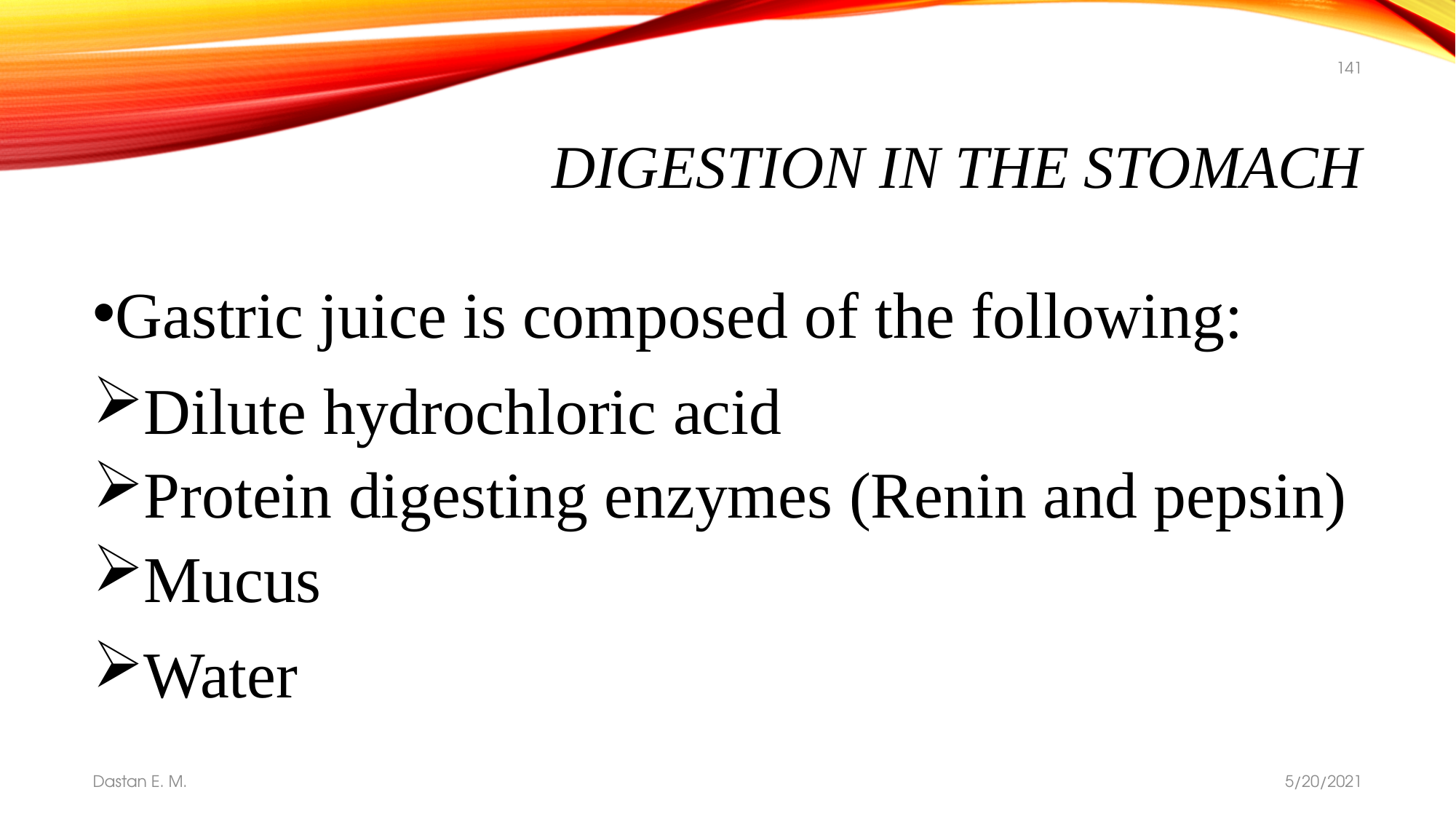

141
# Digestion in the Stomach
Gastric juice is composed of the following:
Dilute hydrochloric acid
Protein digesting enzymes (Renin and pepsin)
Mucus
Water
Dastan E. M.
5/20/2021